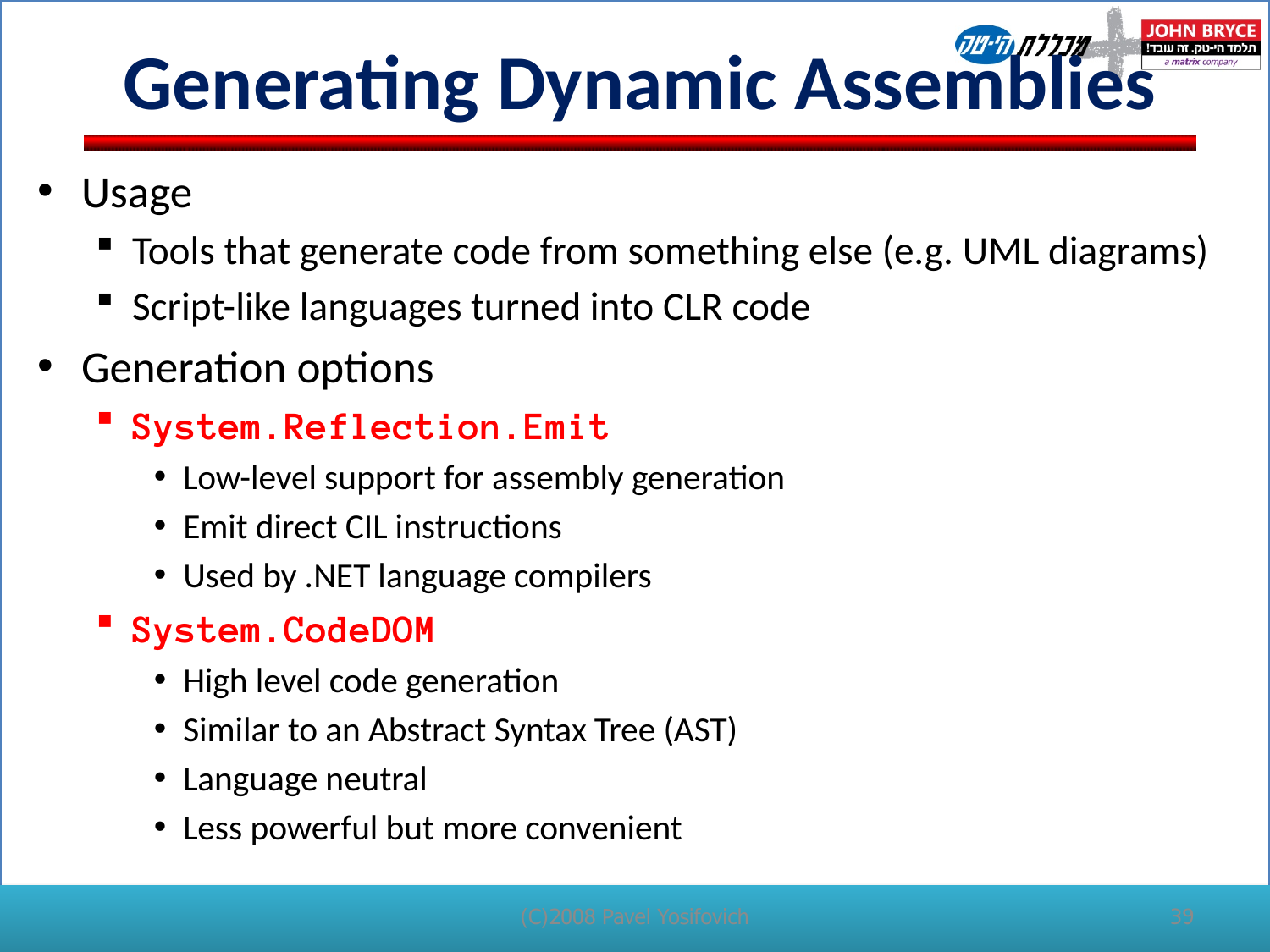

# Generating Dynamic Assemblies
Usage
Tools that generate code from something else (e.g. UML diagrams)
Script-like languages turned into CLR code
Generation options
System.Reflection.Emit
Low-level support for assembly generation
Emit direct CIL instructions
Used by .NET language compilers
System.CodeDOM
High level code generation
Similar to an Abstract Syntax Tree (AST)
Language neutral
Less powerful but more convenient
39
(C)2008 Pavel Yosifovich